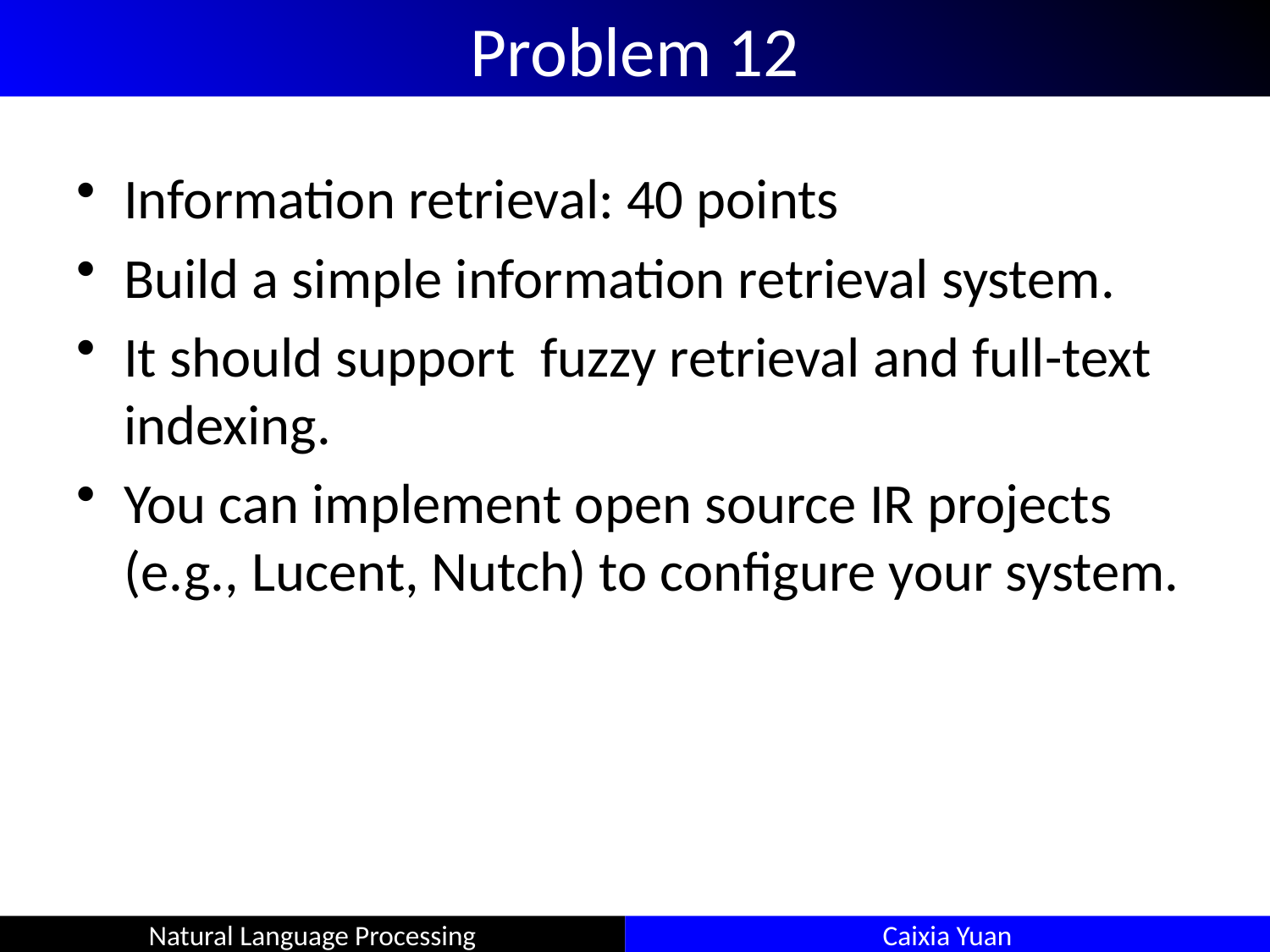

# Problem 12
Information retrieval: 40 points
Build a simple information retrieval system.
It should support  fuzzy retrieval and full-text indexing.
You can implement open source IR projects (e.g., Lucent, Nutch) to configure your system.